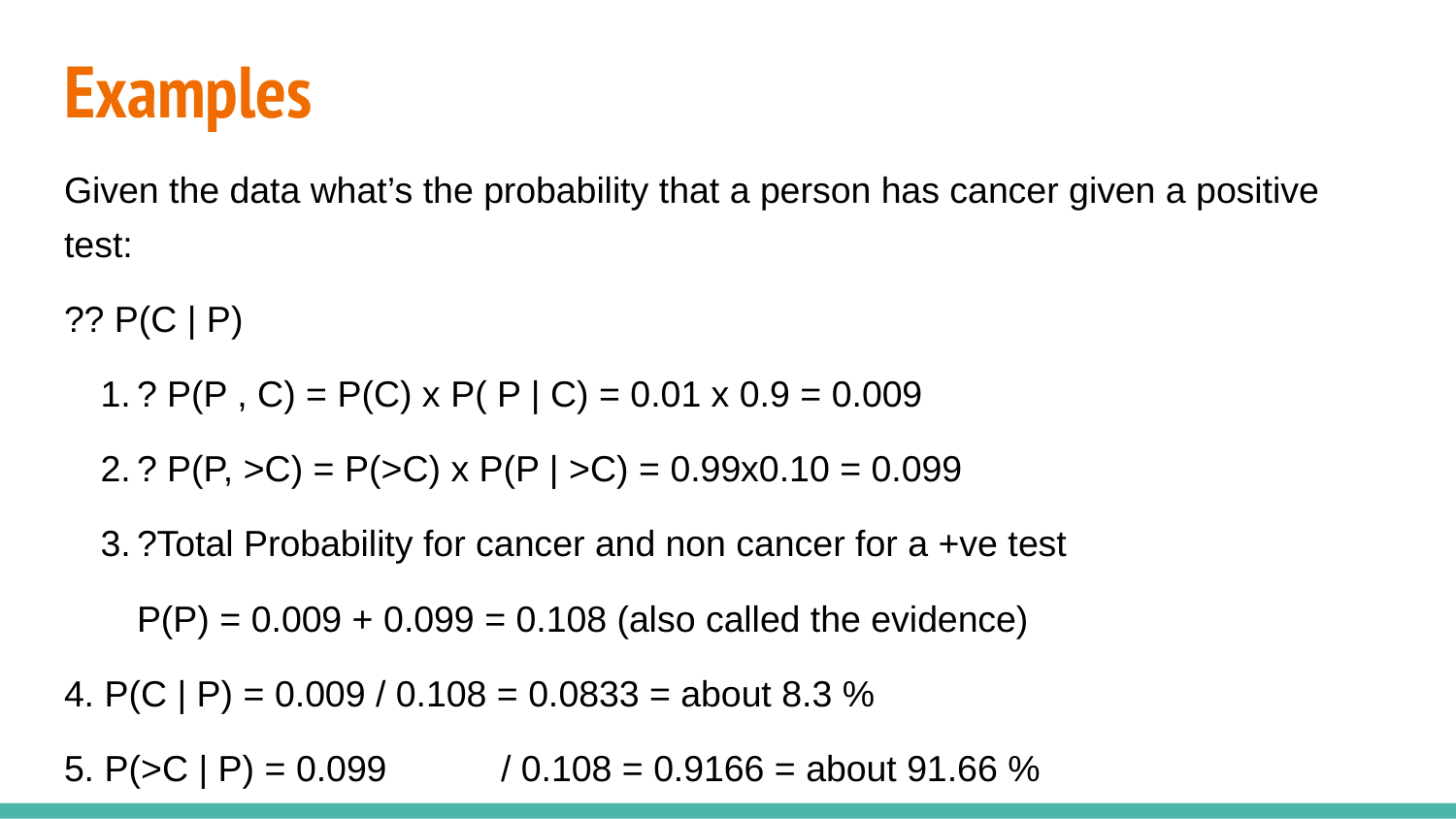

# Examples
Given the data what’s the probability that a person has cancer given a positive test:
?? P(C | P)
? P(P , C) = P(C) x P( P | C) = 0.01 x 0.9 = 0.009
? P(P, >C) = P(>C) x P(P | >C) = 0.99x0.10 = 0.099
?Total Probability for cancer and non cancer for a +ve test
P(P) = 0.009 + 0.099 = 0.108 (also called the evidence)
4. P(C | P) = 0.009 / 0.108 = 0.0833 = about 8.3 %
5. P(>C | P) = 0.099 	/ 0.108 = 0.9166 = about 91.66 %